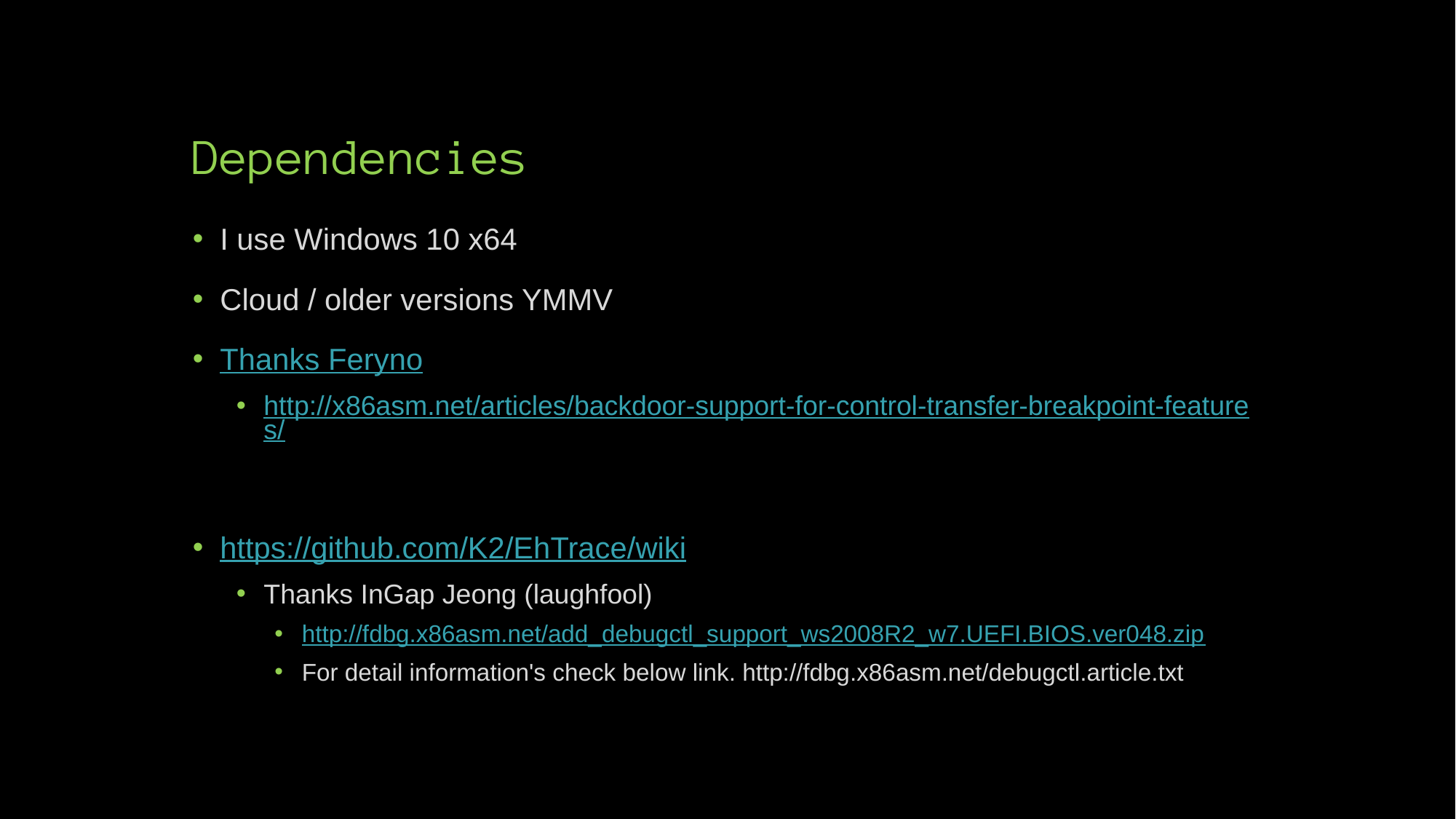

# Dependencies
I use Windows 10 x64
Cloud / older versions YMMV
Thanks Feryno
http://x86asm.net/articles/backdoor-support-for-control-transfer-breakpoint-features/

https://github.com/K2/EhTrace/wiki
Thanks InGap Jeong (laughfool)
http://fdbg.x86asm.net/add_debugctl_support_ws2008R2_w7.UEFI.BIOS.ver048.zip
For detail information's check below link. http://fdbg.x86asm.net/debugctl.article.txt